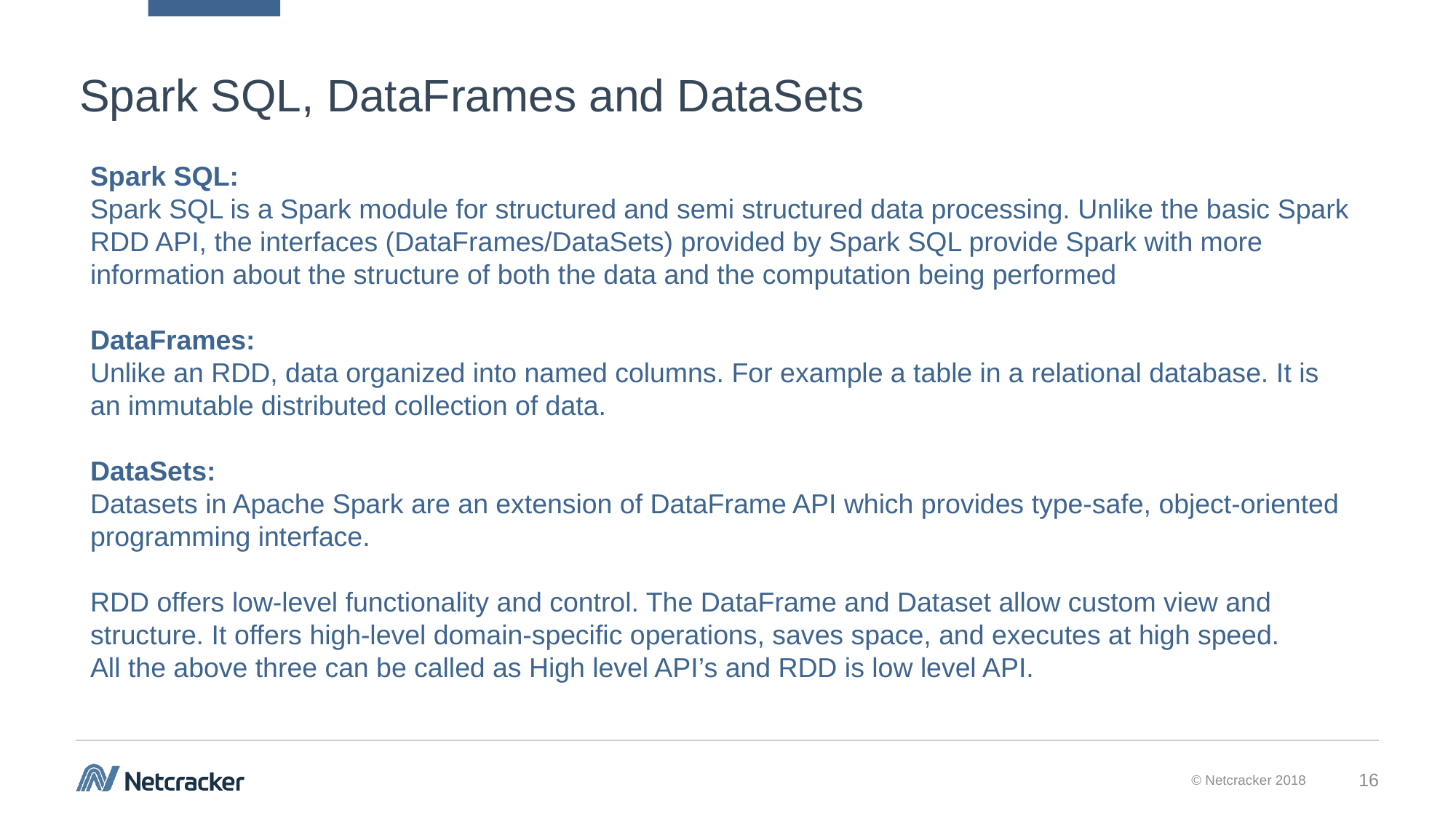

# Spark SQL, DataFrames and DataSets

Spark SQL:
Spark SQL is a Spark module for structured and semi structured data processing. Unlike the basic Spark RDD API, the interfaces (DataFrames/DataSets) provided by Spark SQL provide Spark with more information about the structure of both the data and the computation being performed

DataFrames:
Unlike an RDD, data organized into named columns. For example a table in a relational database. It is an immutable distributed collection of data.

DataSets:
Datasets in Apache Spark are an extension of DataFrame API which provides type-safe, object-oriented programming interface.

RDD offers low-level functionality and control. The DataFrame and Dataset allow custom view and structure. It offers high-level domain-specific operations, saves space, and executes at high speed.
All the above three can be called as High level API’s and RDD is low level API.